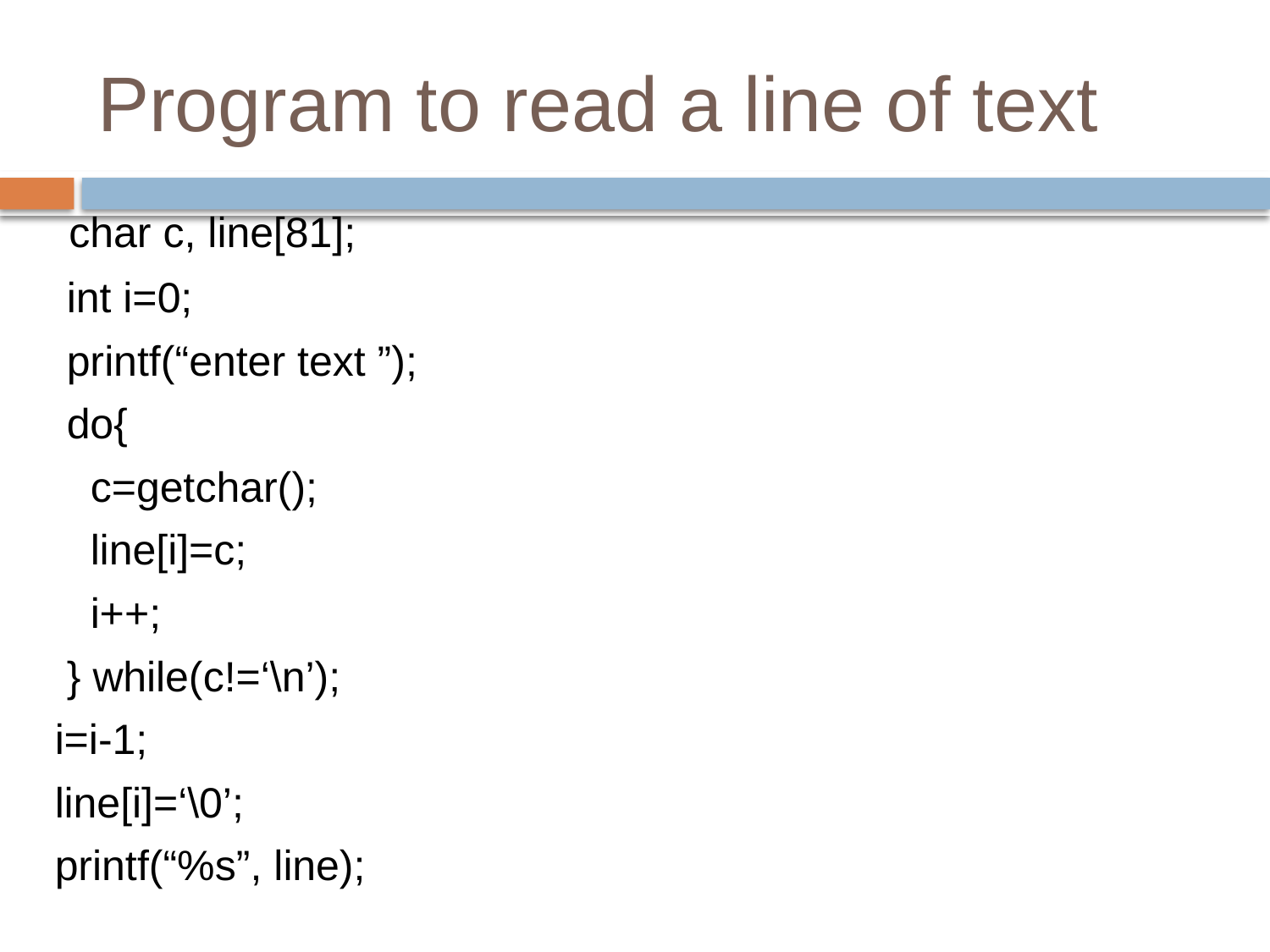

# Program to read a line of text
 char c, line[81];
 int i=0;
 printf(“enter text ”);
 do{
   c=getchar();
   line[i]=c;
   i++;
 } while(c!=‘\n’);
i=i-1;
line[i]=‘\0’;
printf(“%s”, line);